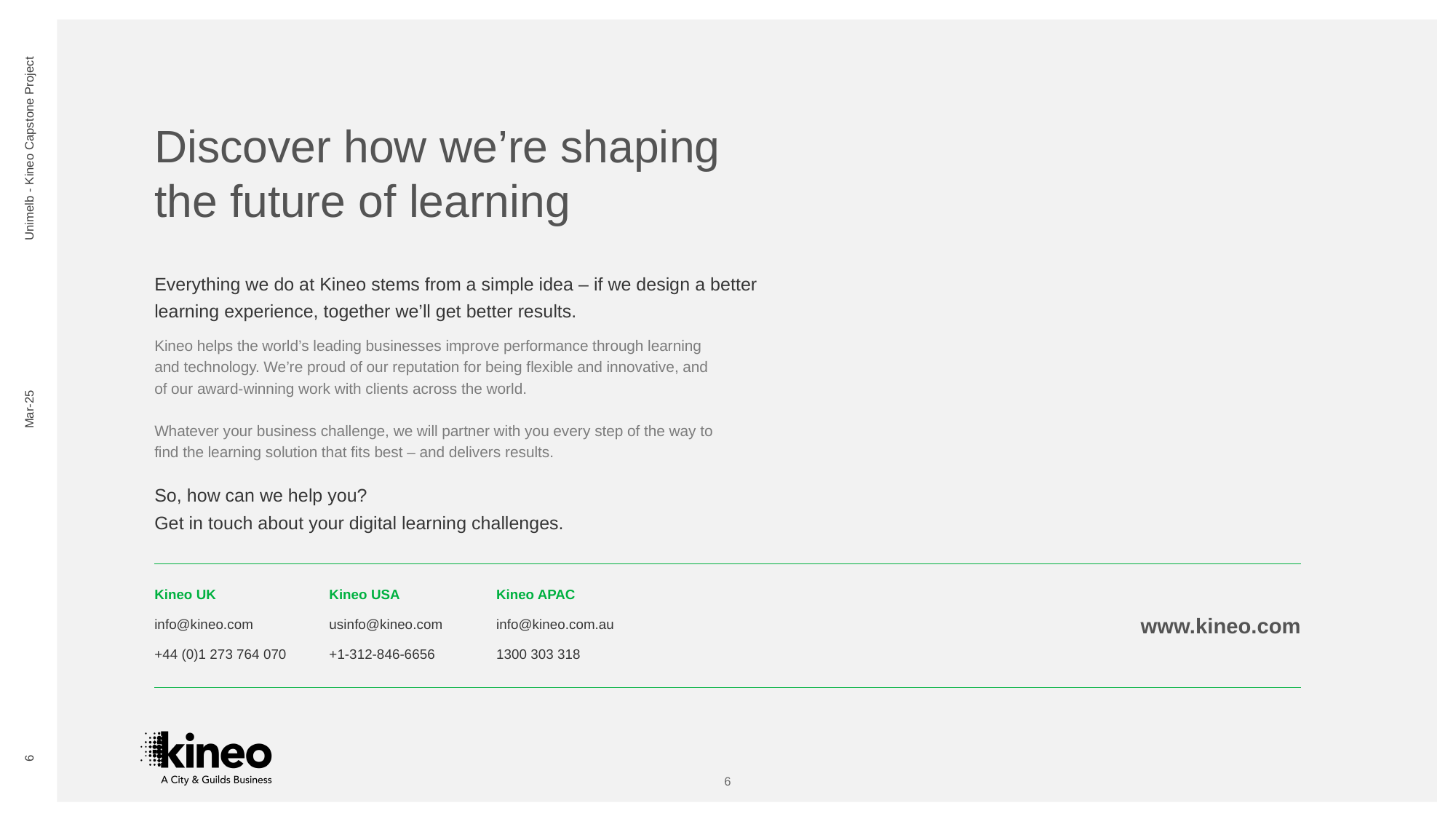

Unimelb - Kineo Capstone Project
Mar-25
6